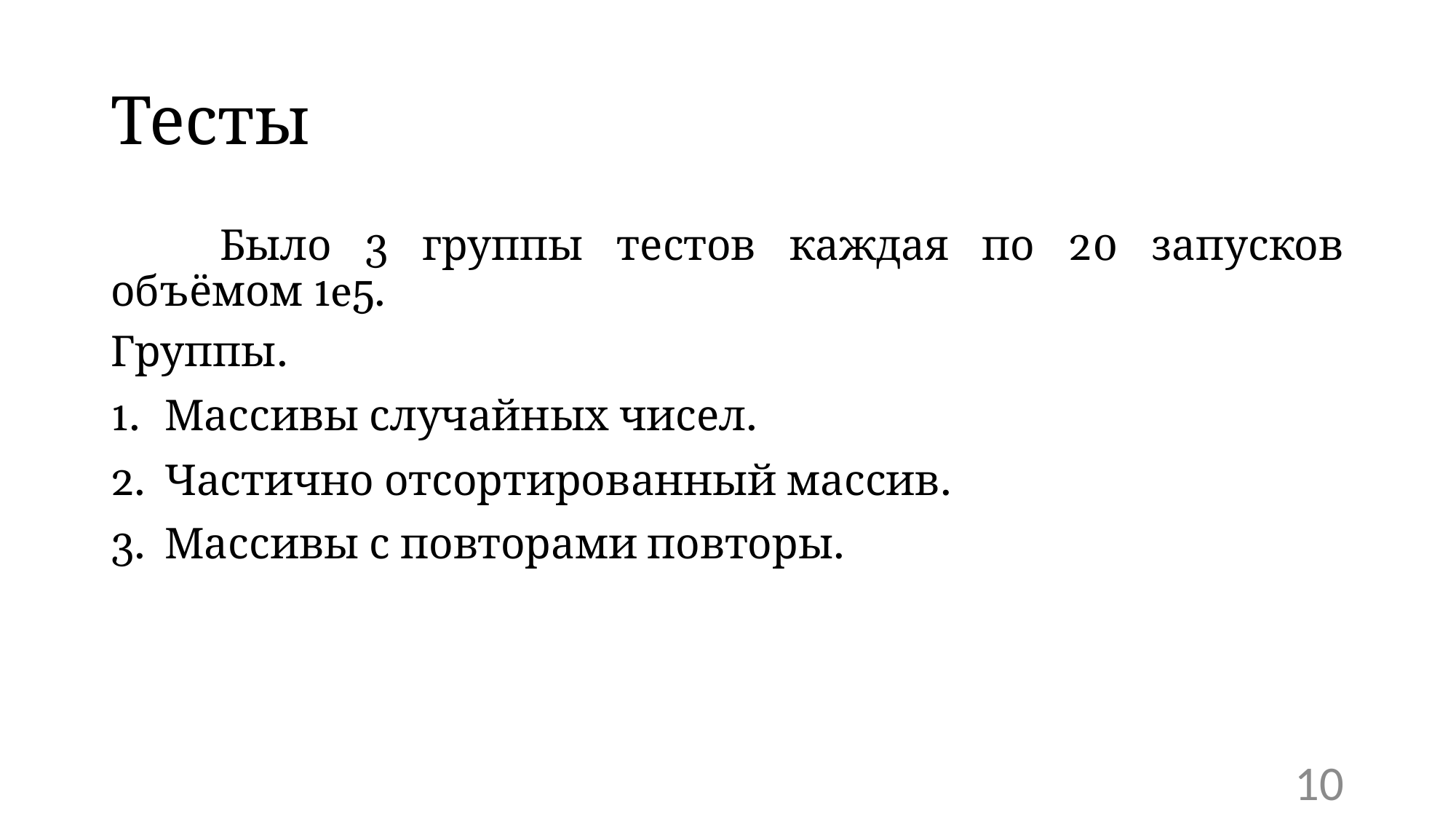

# Тесты
	Было 3 группы тестов каждая по 20 запусков объёмом 1e5.
Группы.
Массивы случайных чисел.
Частично отсортированный массив.
Массивы с повторами повторы.
10